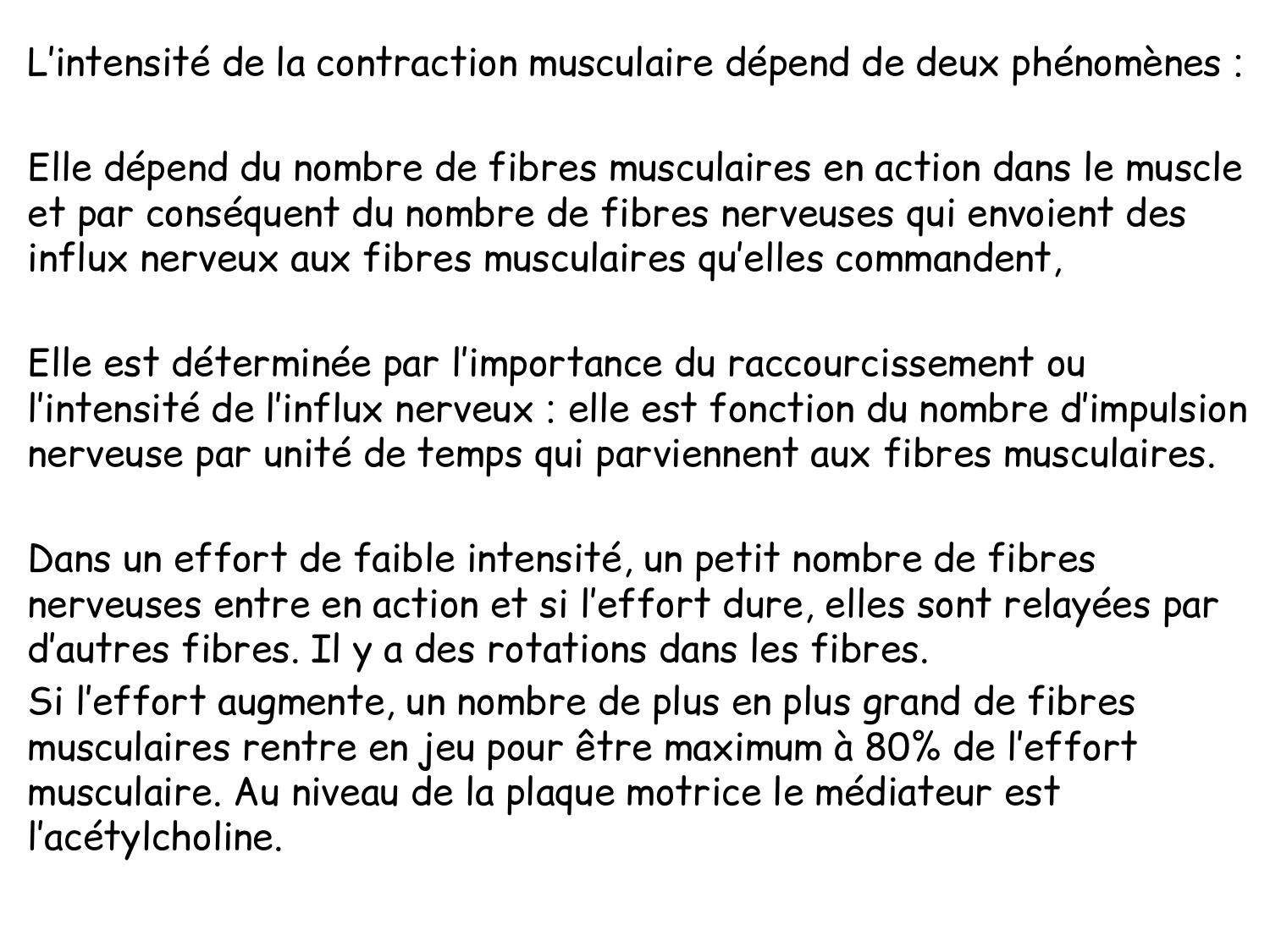

L’intensité de la contraction musculaire dépend de deux phénomènes :

Elle dépend du nombre de fibres musculaires en action dans le muscle et par conséquent du nombre de fibres nerveuses qui envoient des influx nerveux aux fibres musculaires qu’elles commandent,

Elle est déterminée par l’importance du raccourcissement ou l’intensité de l’influx nerveux : elle est fonction du nombre d’impulsion nerveuse par unité de temps qui parviennent aux fibres musculaires.

Dans un effort de faible intensité, un petit nombre de fibres nerveuses entre en action et si l’effort dure, elles sont relayées par d’autres fibres. Il y a des rotations dans les fibres.
Si l’effort augmente, un nombre de plus en plus grand de fibres musculaires rentre en jeu pour être maximum à 80% de l’effort musculaire. Au niveau de la plaque motrice le médiateur est l’acétylcholine.